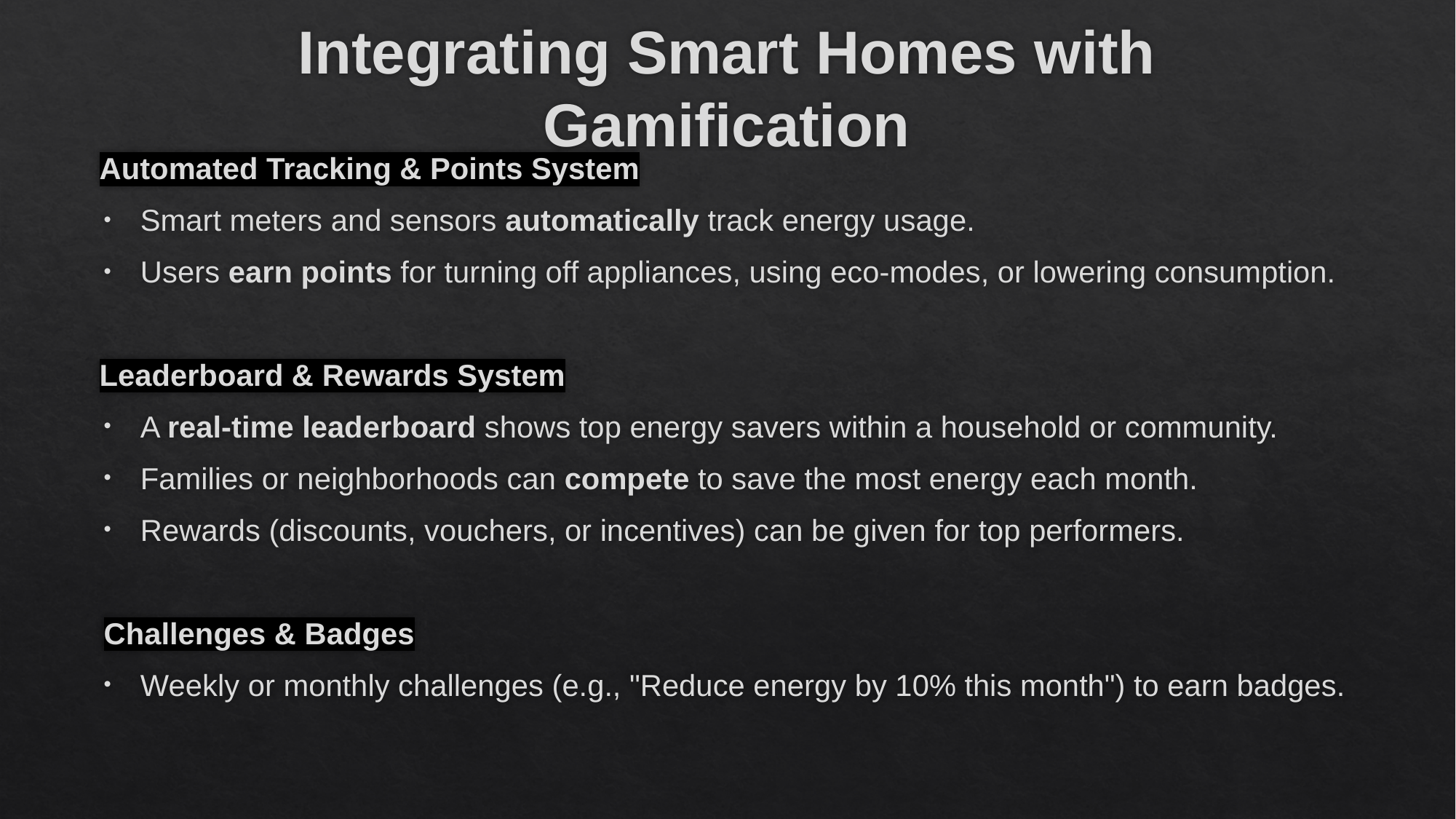

# Integrating Smart Homes with Gamification
Automated Tracking & Points System
Smart meters and sensors automatically track energy usage.
Users earn points for turning off appliances, using eco-modes, or lowering consumption.

Leaderboard & Rewards System
A real-time leaderboard shows top energy savers within a household or community.
Families or neighborhoods can compete to save the most energy each month.
Rewards (discounts, vouchers, or incentives) can be given for top performers.

Challenges & Badges
Weekly or monthly challenges (e.g., "Reduce energy by 10% this month") to earn badges.